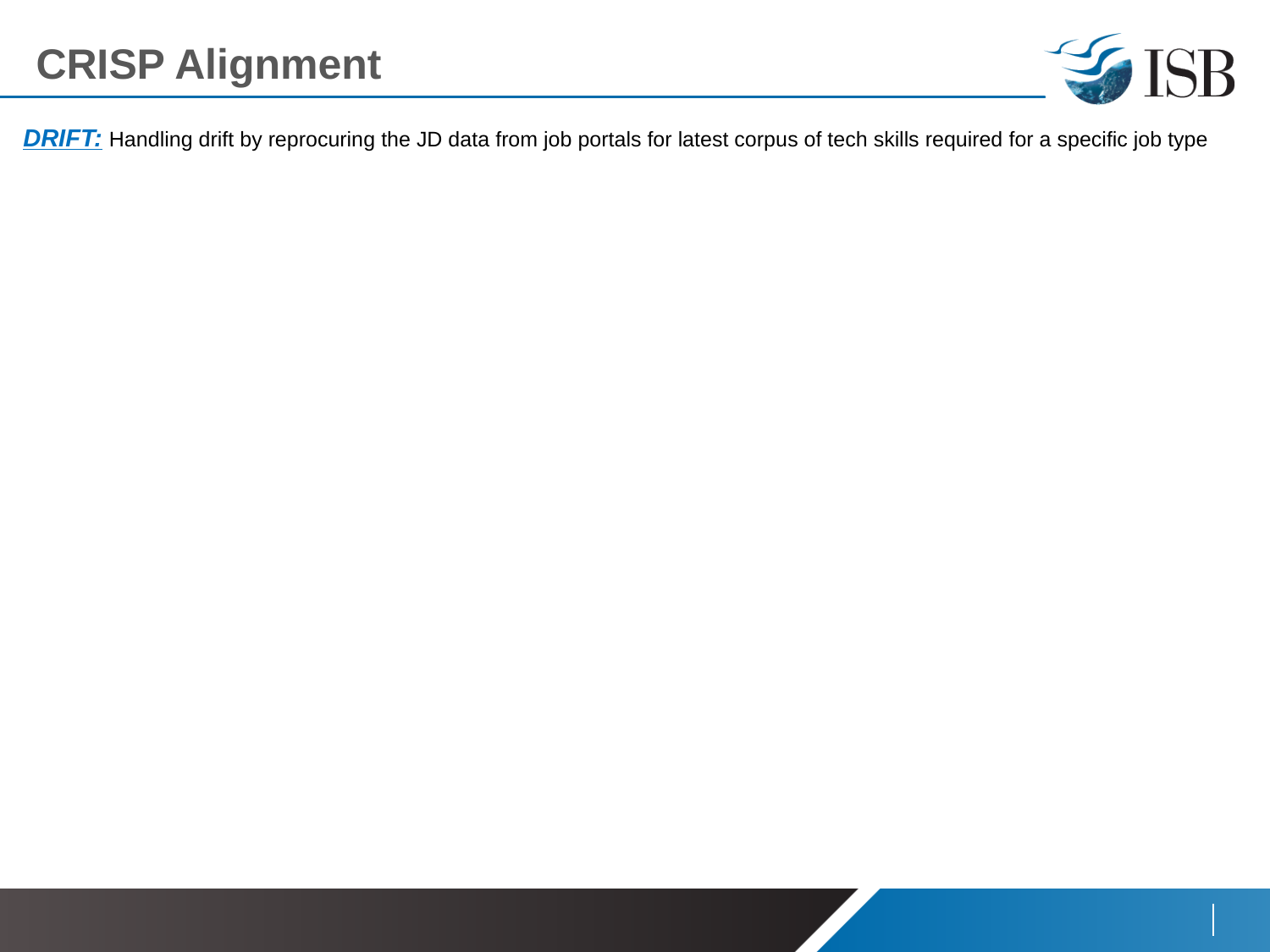

# CRISP Alignment
DRIFT: Handling drift by reprocuring the JD data from job portals for latest corpus of tech skills required for a specific job type